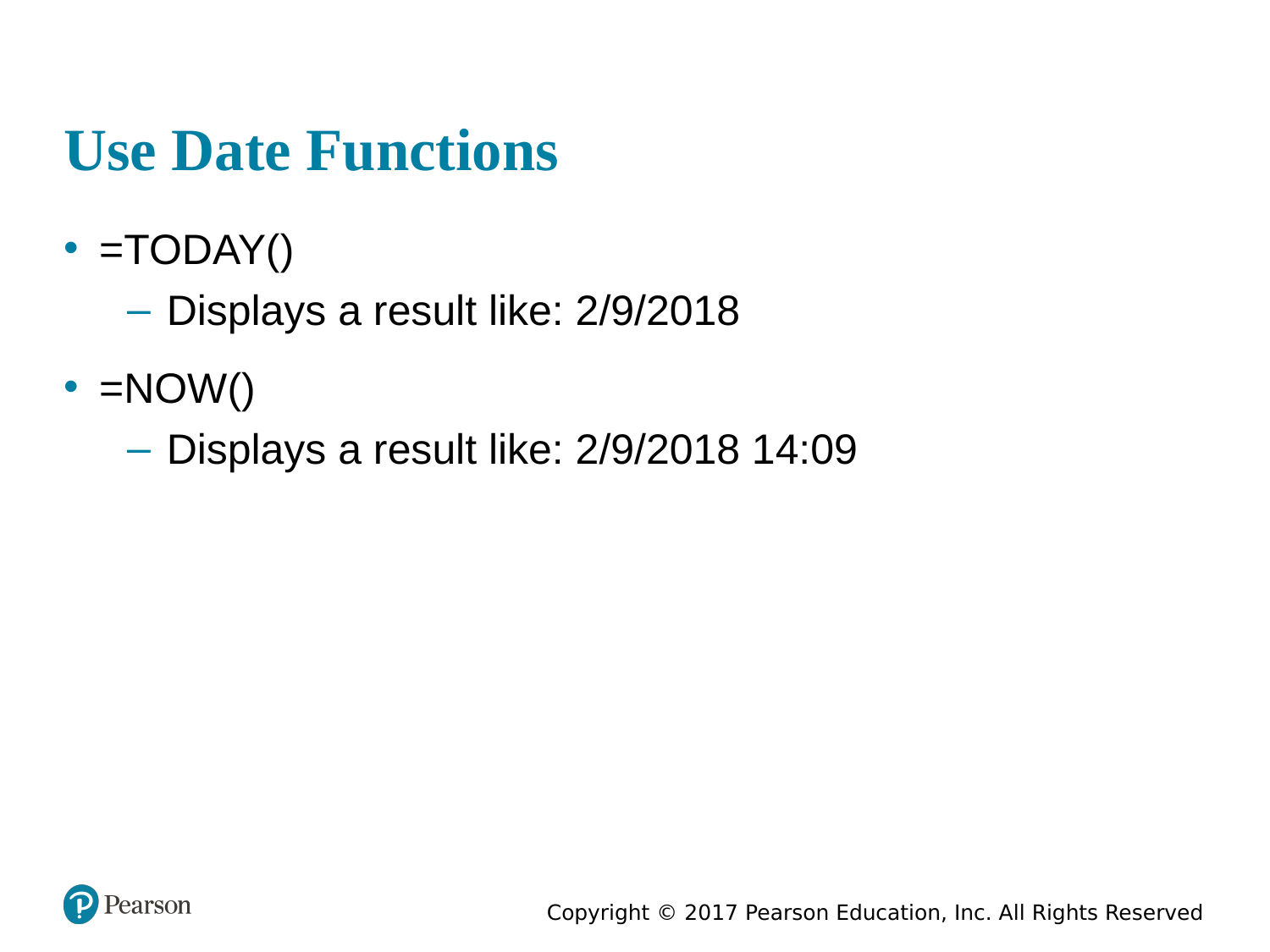

# Use Date Functions
=TODAY()
Displays a result like: 2/9/2018
=NOW()
Displays a result like: 2/9/2018 14:09